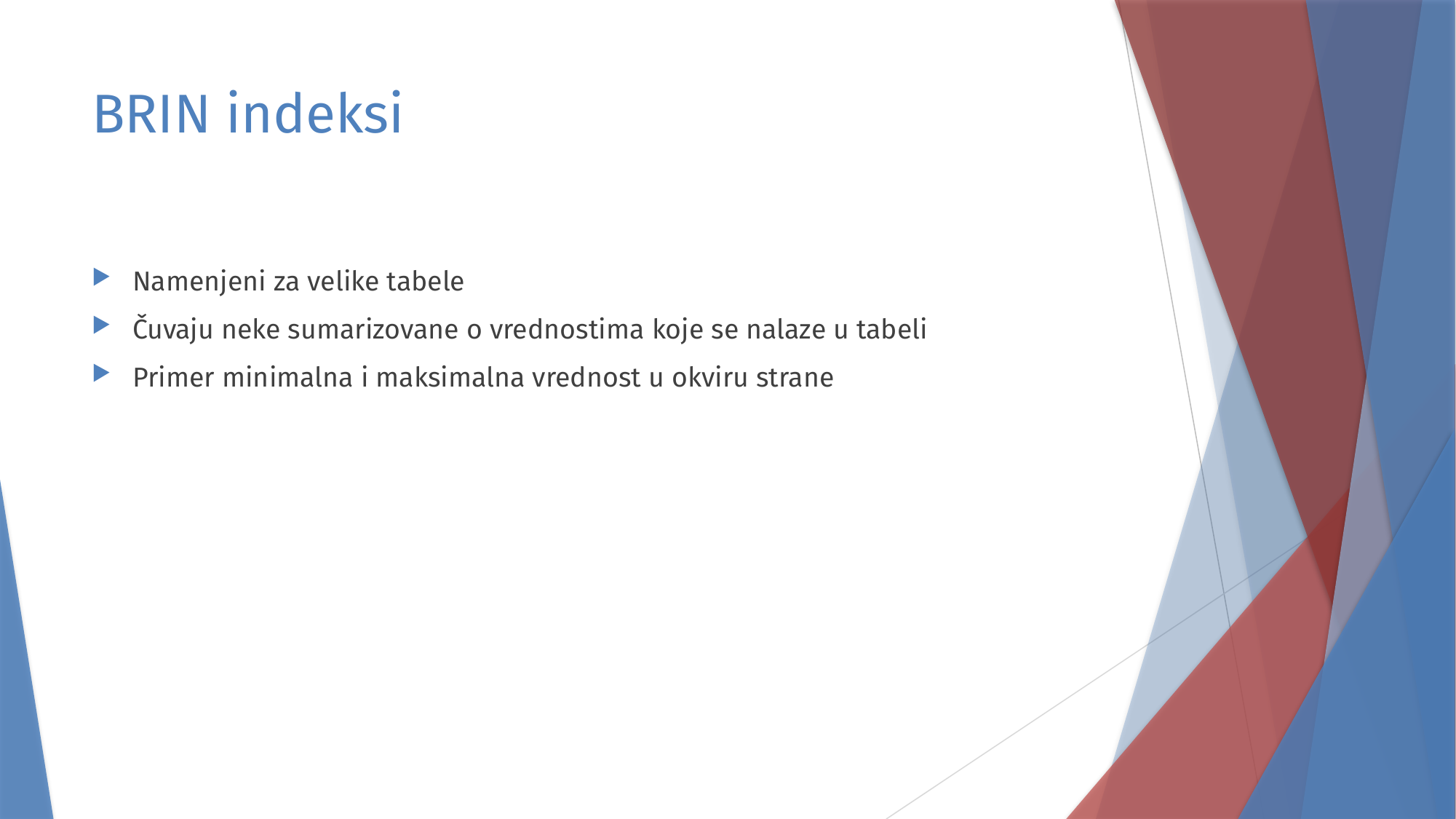

# BRIN indeksi
Namenjeni za velike tabele
Čuvaju neke sumarizovane o vrednostima koje se nalaze u tabeli
Primer minimalna i maksimalna vrednost u okviru strane